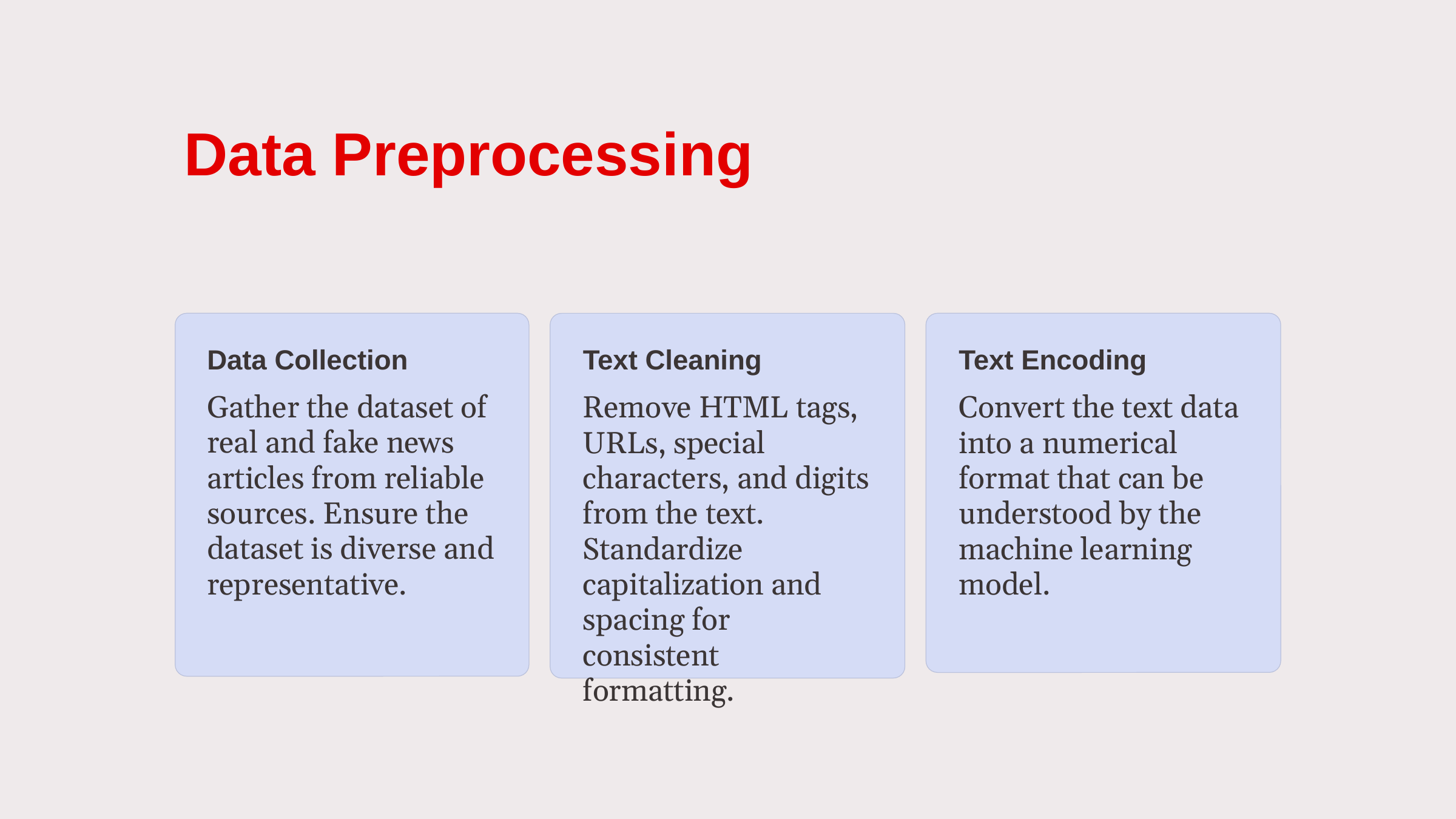

Data Preprocessing

Data Collection
Text Cleaning
Text Encoding
Gather the dataset of real and fake news articles from reliable sources. Ensure the dataset is diverse and representative.
Remove HTML tags, URLs, special characters, and digits from the text. Standardize capitalization and spacing for consistent formatting.
Convert the text data into a numerical format that can be understood by the machine learning model.